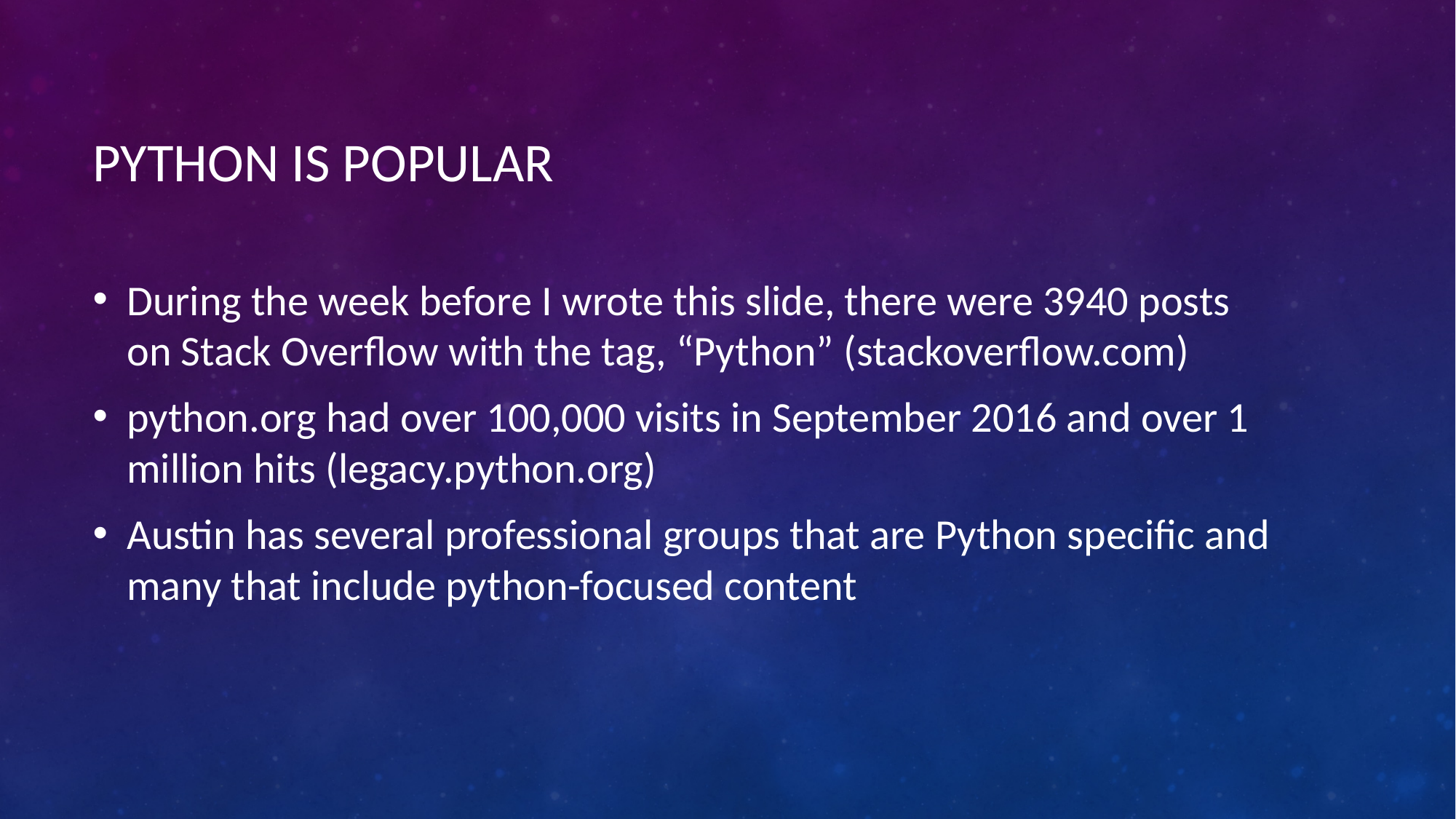

# Python is popular
During the week before I wrote this slide, there were 3940 posts on Stack Overflow with the tag, “Python” (stackoverflow.com)
python.org had over 100,000 visits in September 2016 and over 1 million hits (legacy.python.org)
Austin has several professional groups that are Python specific and many that include python-focused content